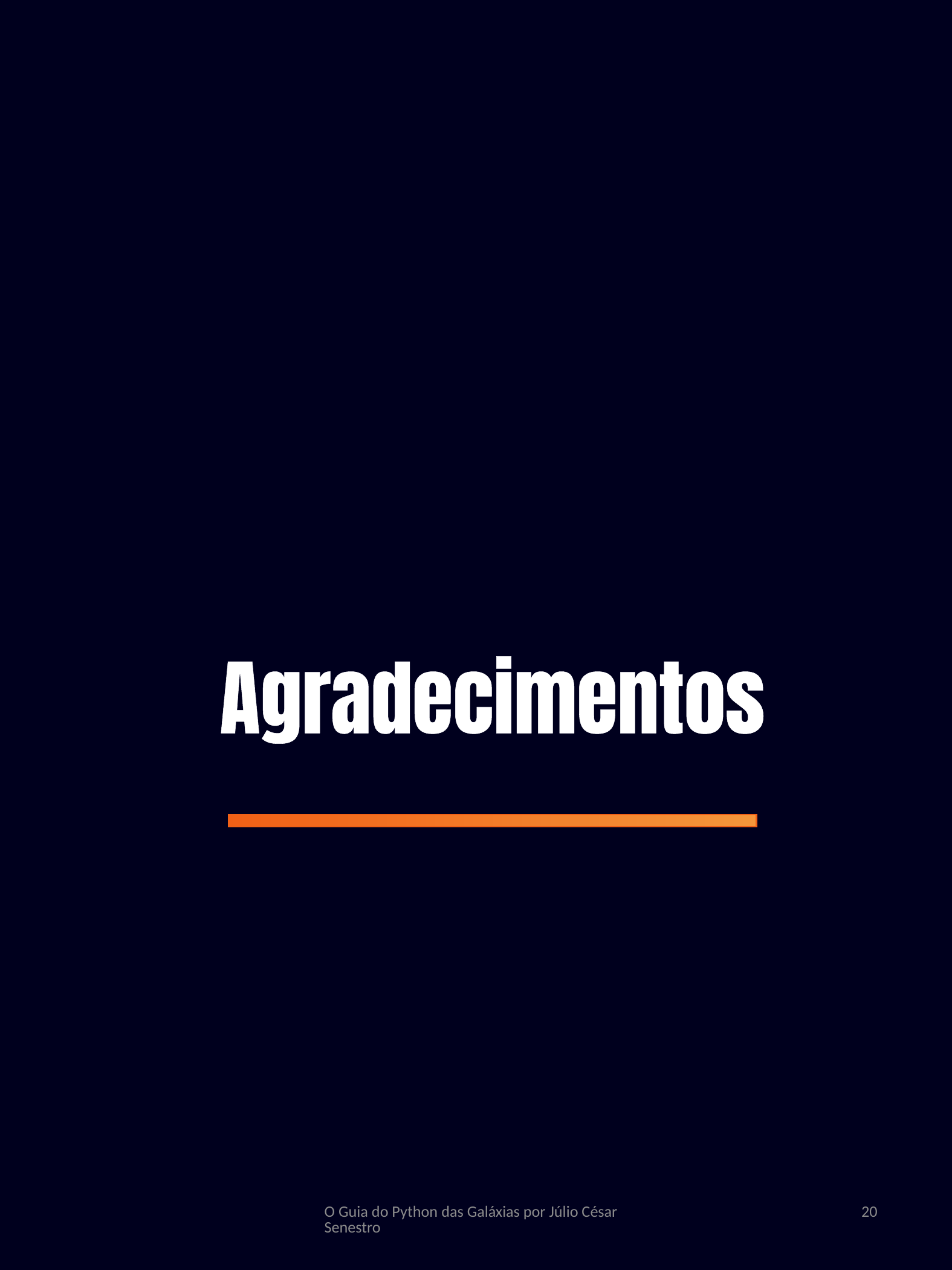

Agradecimentos

O Guia do Python das Galáxias por Júlio César Senestro
20